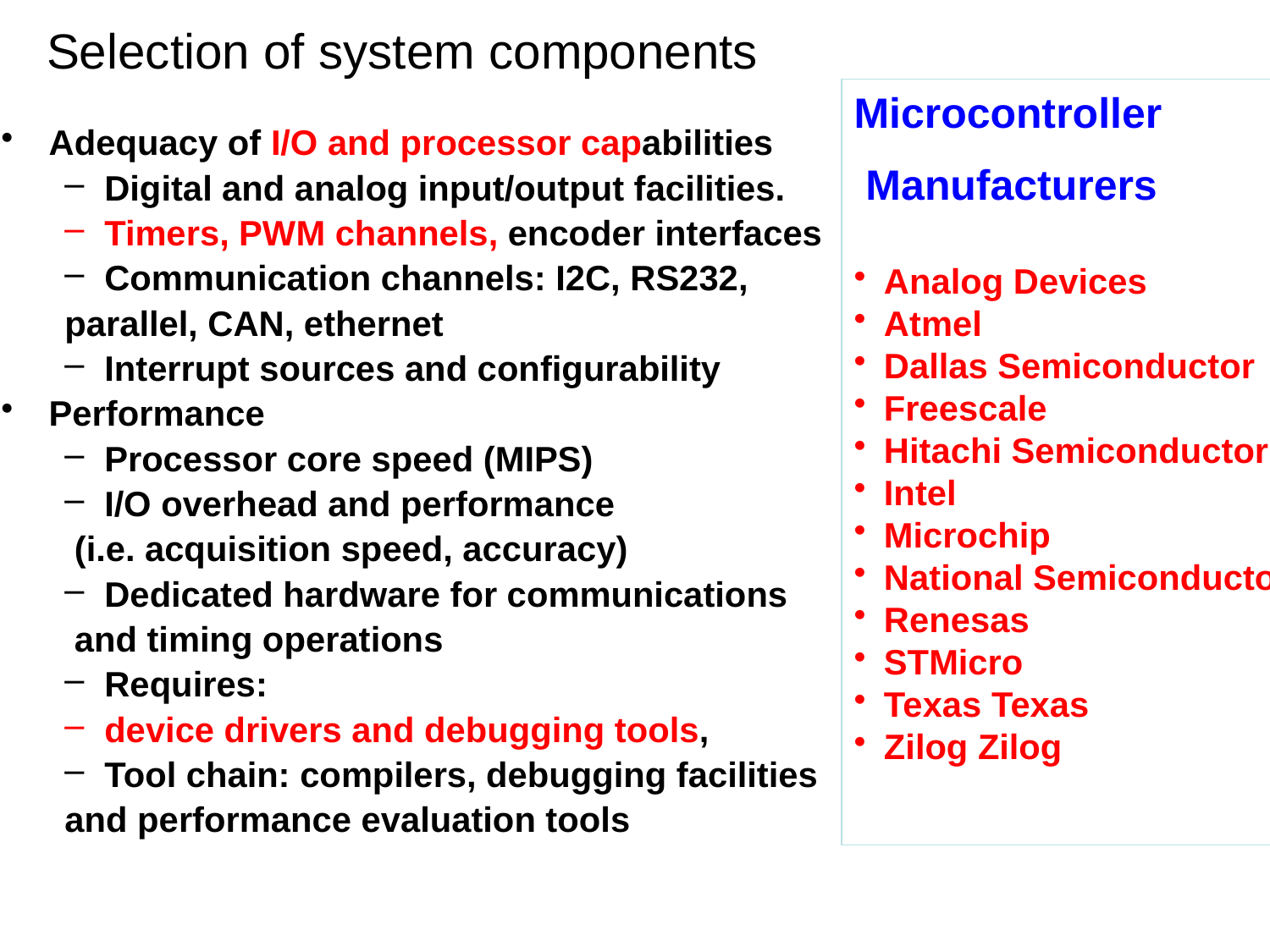

Selection of system components
Microcontroller
 Manufacturers

Analog Devices
Atmel
Dallas Semiconductor
Freescale
Hitachi Semiconductor
Intel
Microchip
National Semiconductor
Renesas
STMicro
Texas Texas
Zilog Zilog

Adequacy of I/O and processor capabilities
Digital and analog input/output facilities.
Timers, PWM channels, encoder interfaces
Communication channels: I2C, RS232,
parallel, CAN, ethernet
Interrupt sources and configurability
Performance
Processor core speed (MIPS)
I/O overhead and performance
 (i.e. acquisition speed, accuracy)
Dedicated hardware for communications
 and timing operations
Requires:
device drivers and debugging tools,
Tool chain: compilers, debugging facilities
and performance evaluation tools